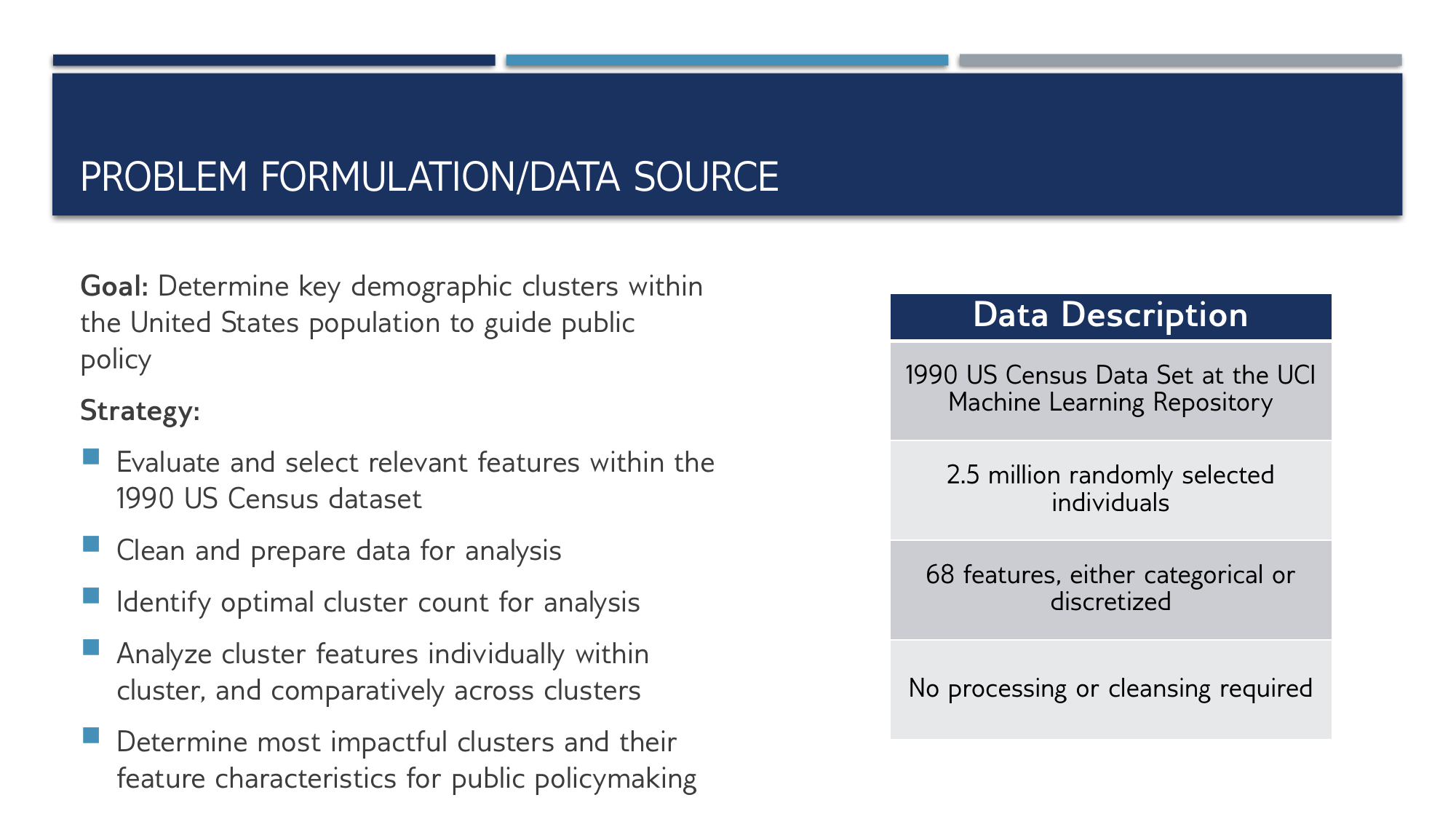

# Problem formulation/data source
Goal: Determine key demographic clusters within the United States population to guide public policy
Strategy:
Evaluate and select relevant features within the 1990 US Census dataset
Clean and prepare data for analysis
Identify optimal cluster count for analysis
Analyze cluster features individually within cluster, and comparatively across clusters
Determine most impactful clusters and their feature characteristics for public policymaking
| Data Description |
| --- |
| 1990 US Census Data Set at the UCI Machine Learning Repository |
| 2.5 million randomly selected individuals |
| 68 features, either categorical or discretized |
| No processing or cleansing required |